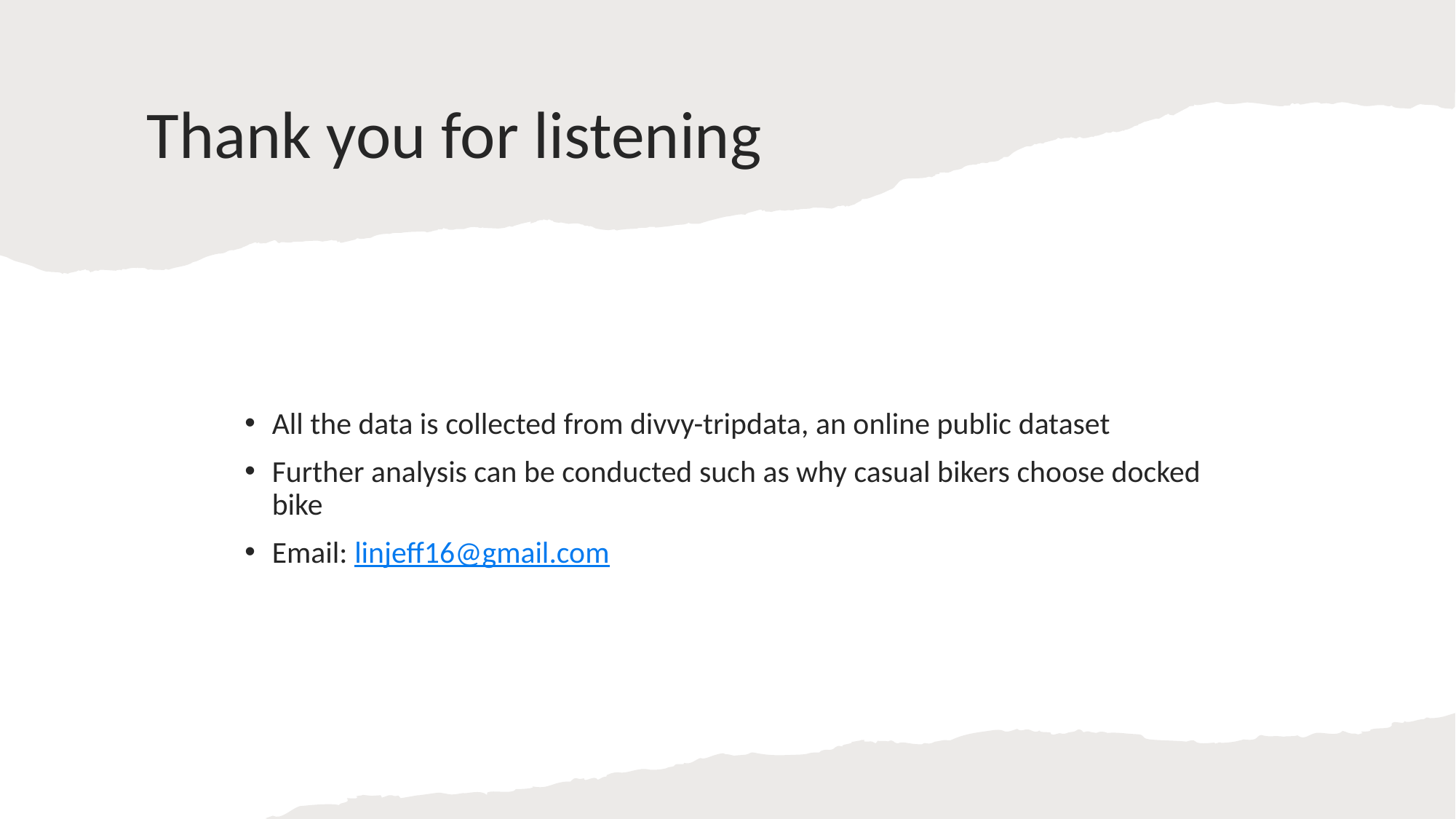

# Thank you for listening
All the data is collected from divvy-tripdata, an online public dataset
Further analysis can be conducted such as why casual bikers choose docked bike
Email: linjeff16@gmail.com